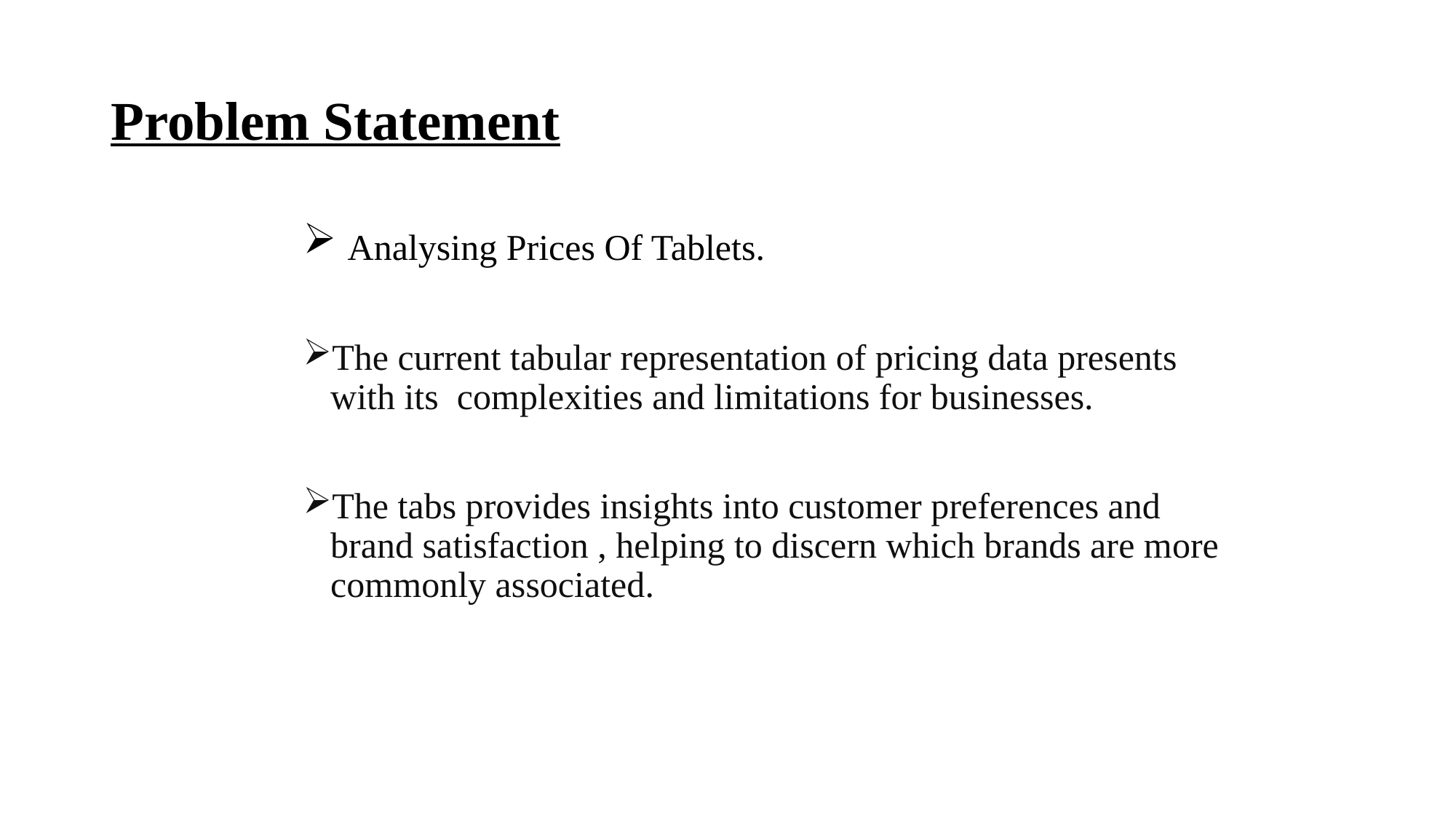

# Problem Statement
 Analysing Prices Of Tablets.

The current tabular representation of pricing data presents with its  complexities and limitations for businesses.

The tabs provides insights into customer preferences and brand satisfaction , helping to discern which brands are more commonly associated.